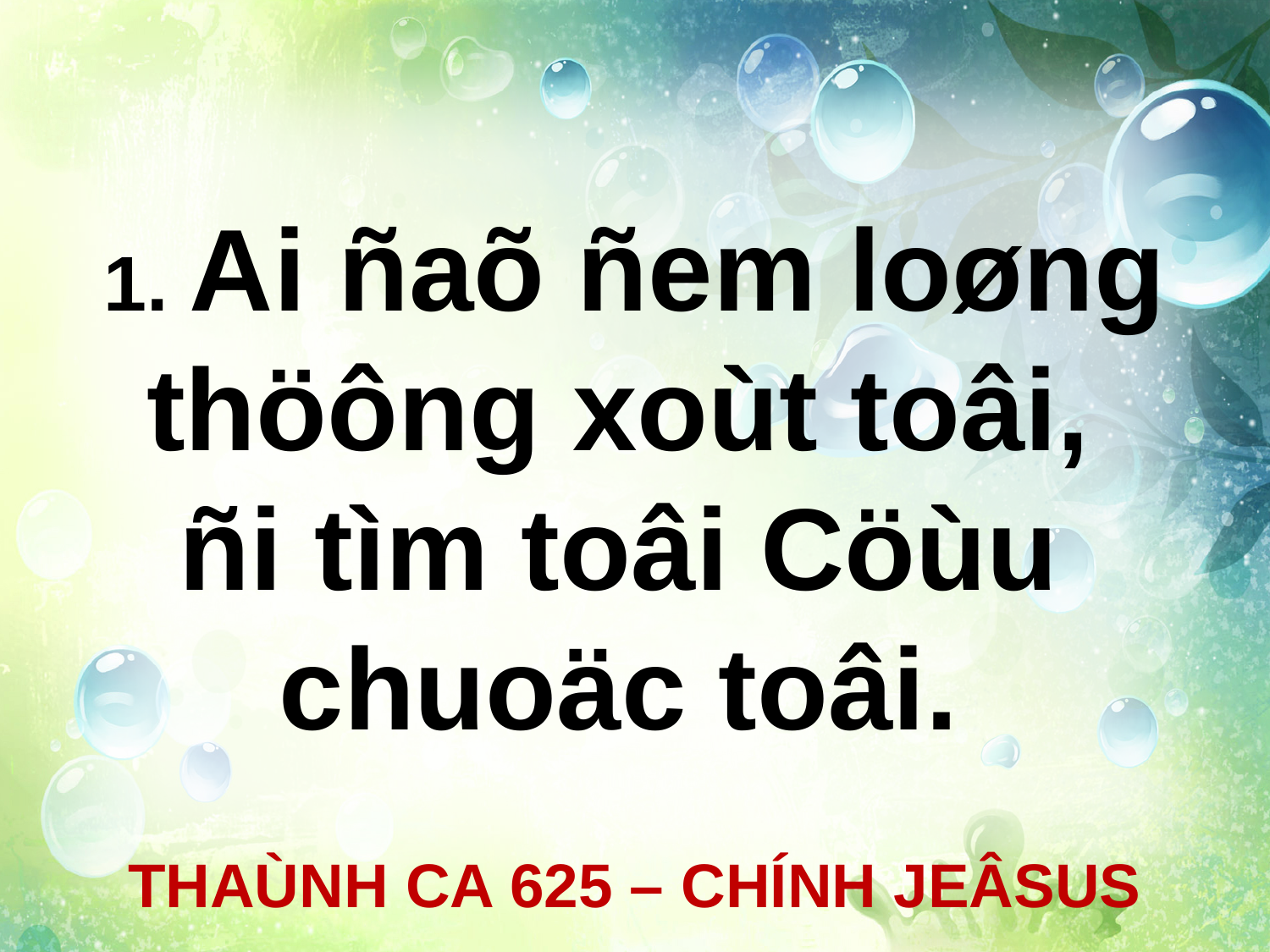

1. Ai ñaõ ñem loøng thöông xoùt toâi,
ñi tìm toâi Cöùu
chuoäc toâi.
THAÙNH CA 625 – CHÍNH JEÂSUS